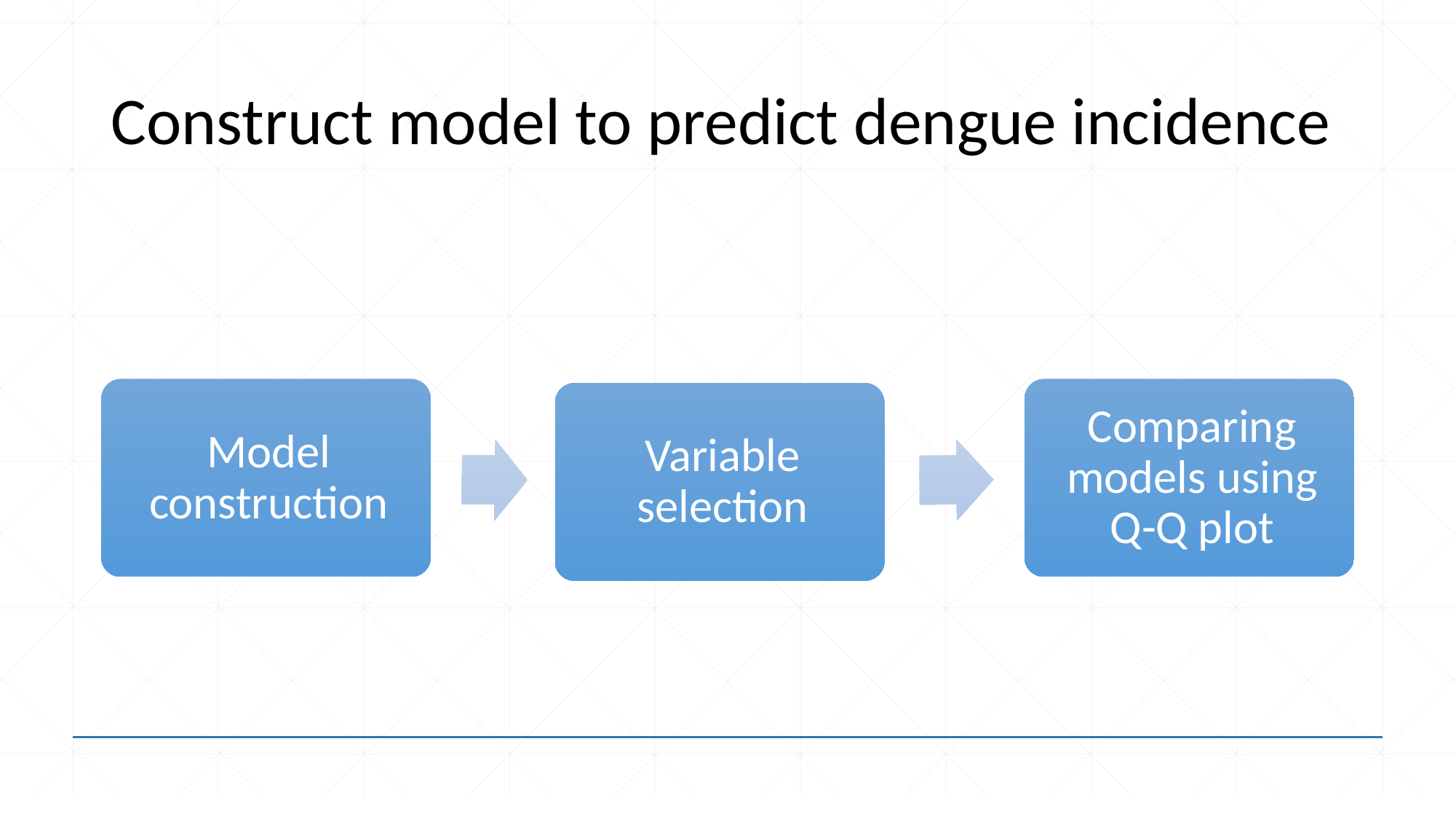

# Construct model to predict dengue incidence
Model construction

Variable selection

Comparing models using Q-Q plot